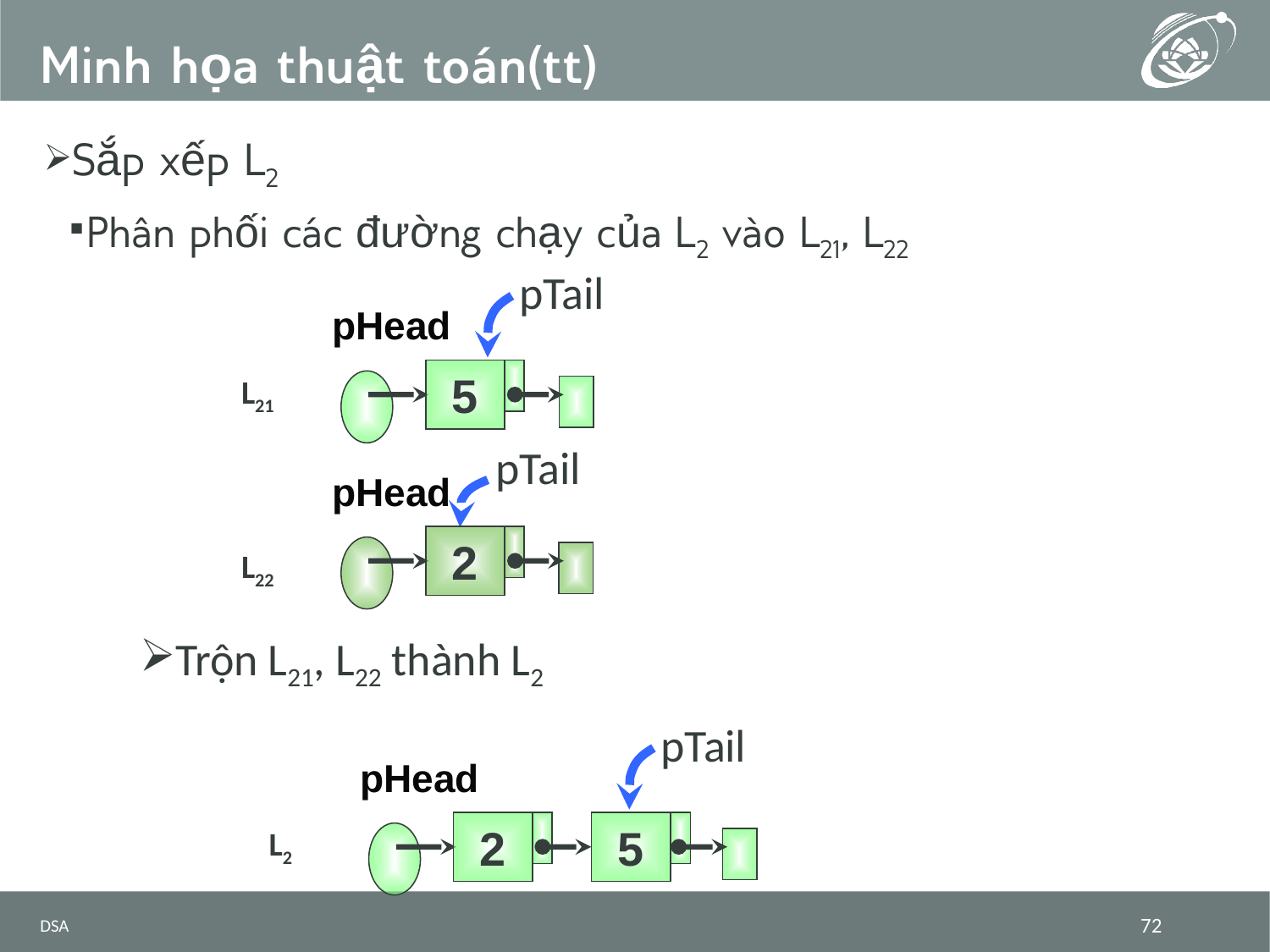

# Minh họa thuật toán(tt)
Sắp xếp L2
Phân phối các đường chạy của L2 vào L21, L22
pTail

pHead
5

L21

pTail
pHead

2

L22

Trộn L21, L22 thành L2
pTail

pHead
2

5

L2

DSA
72